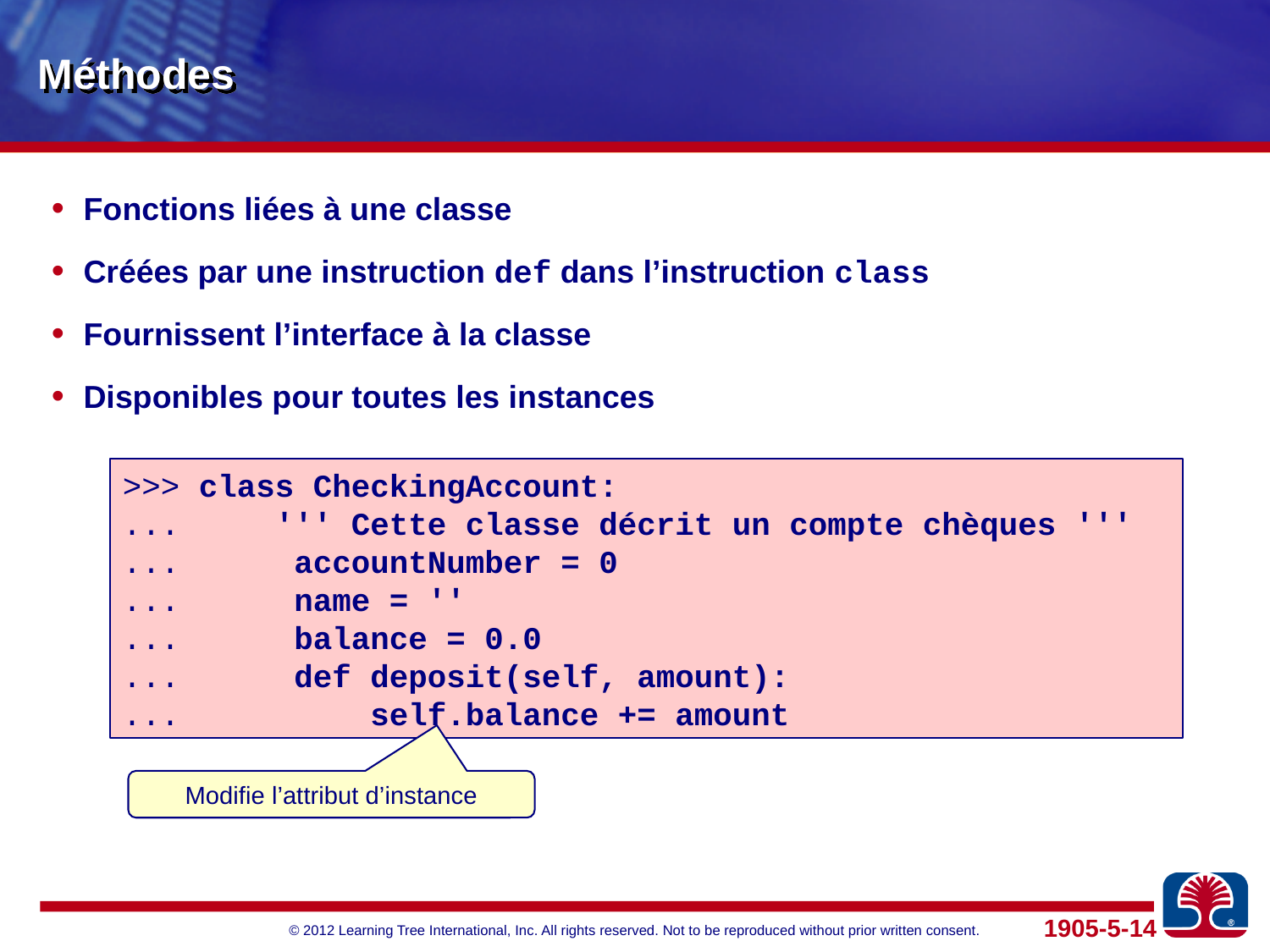

# Méthodes
Fonctions liées à une classe
Créées par une instruction def dans l’instruction class
Fournissent l’interface à la classe
Disponibles pour toutes les instances
>>> class CheckingAccount:
...     ''' Cette classe décrit un compte chèques '''
...      accountNumber = 0
...      name = ''
...      balance = 0.0
...      def deposit(self, amount):
...          self.balance += amount
Modifie l’attribut d’instance